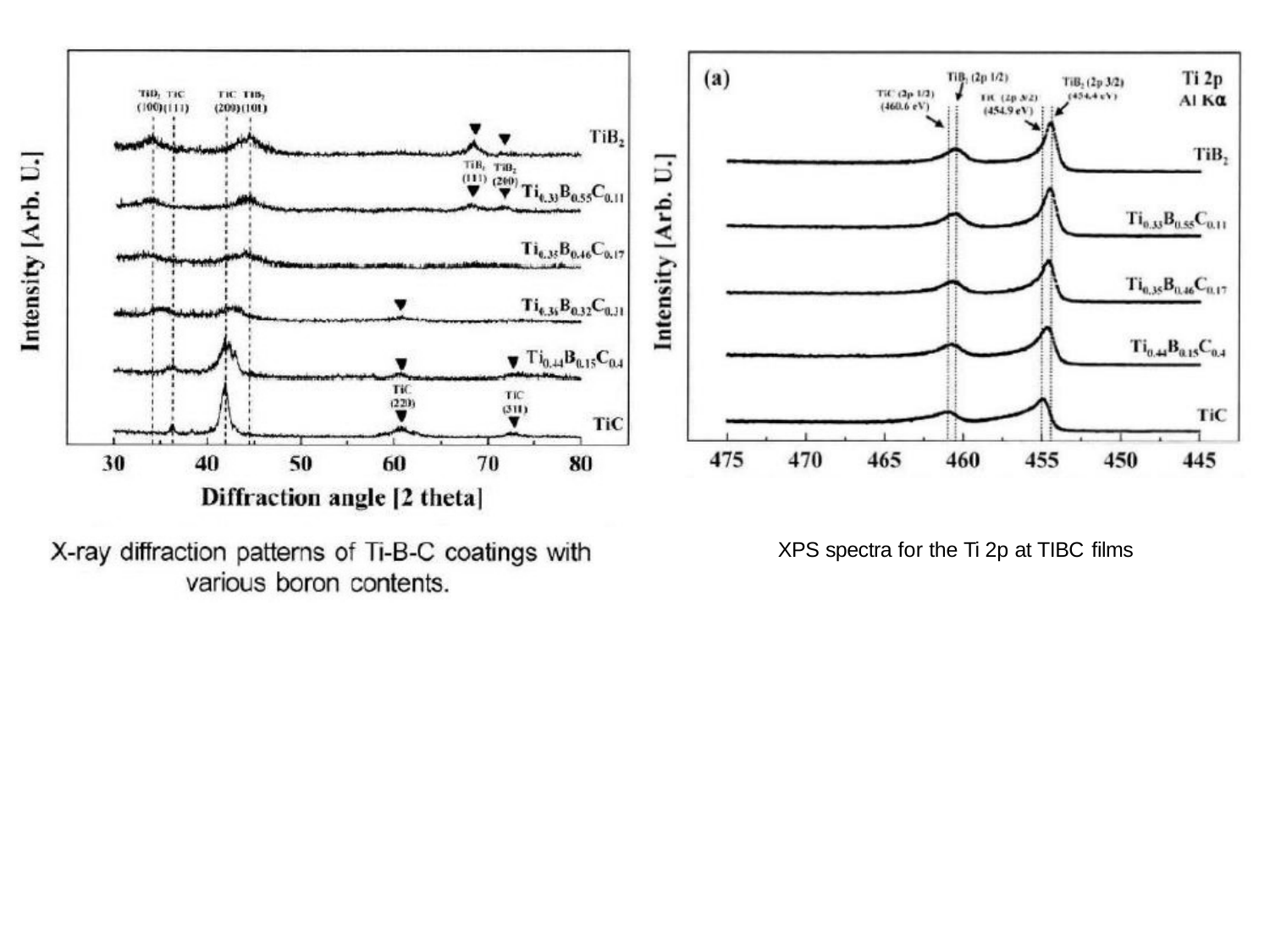

XPS spectra for the Ti 2p at TIBC films